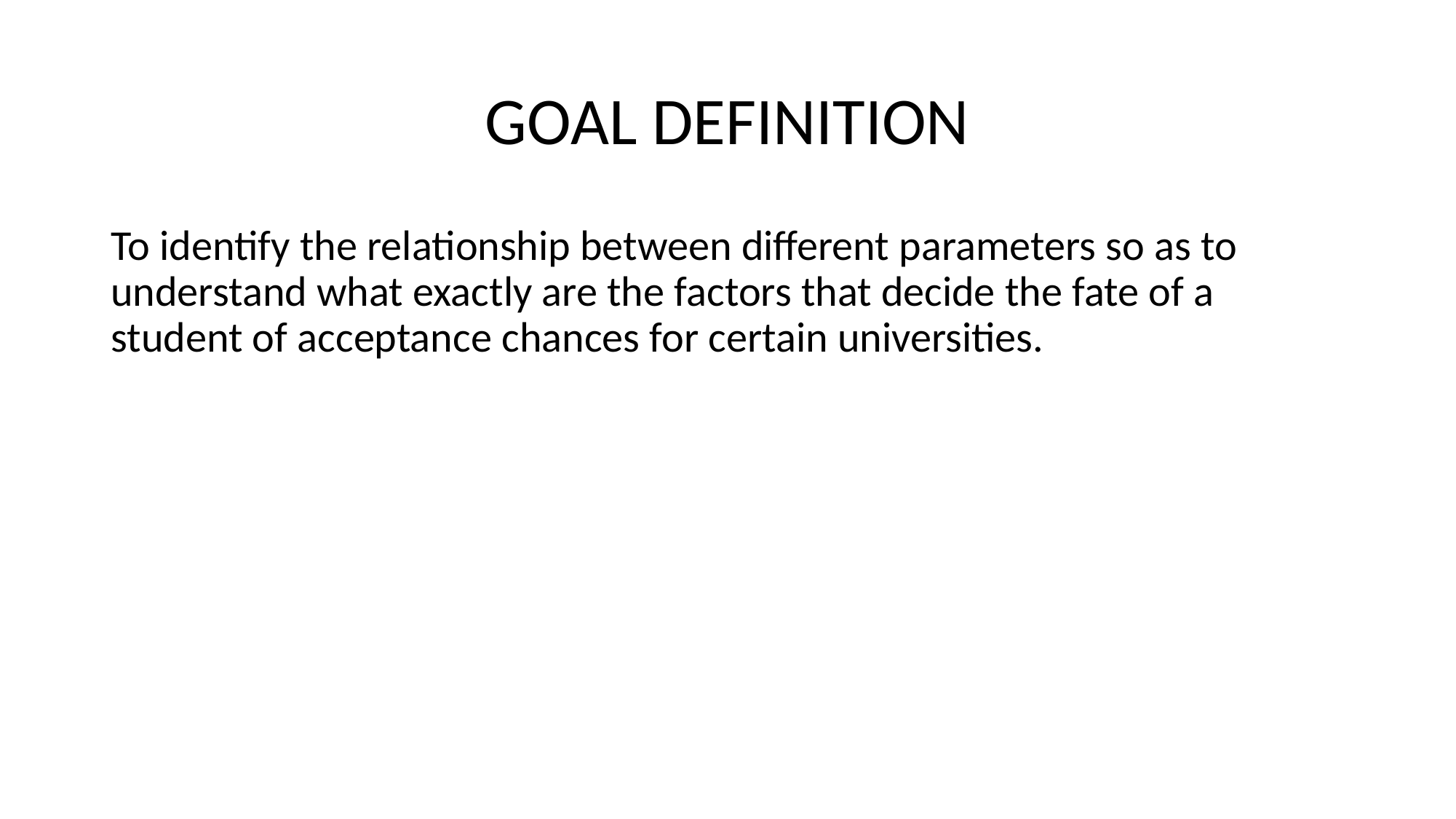

# GOAL DEFINITION
To identify the relationship between different parameters so as to understand what exactly are the factors that decide the fate of a student of acceptance chances for certain universities.